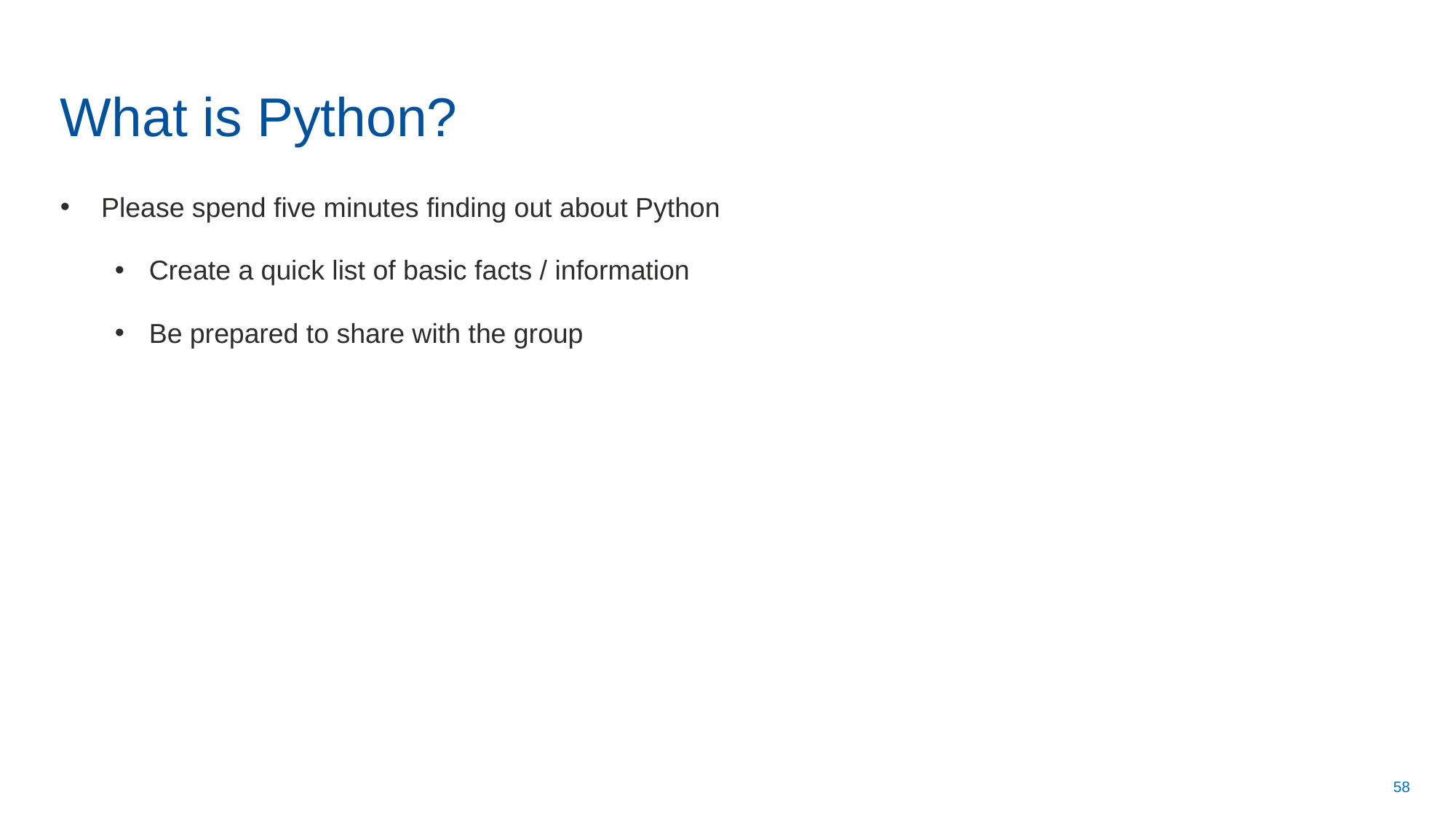

# What is Python?
Please spend five minutes finding out about Python
Create a quick list of basic facts / information
Be prepared to share with the group